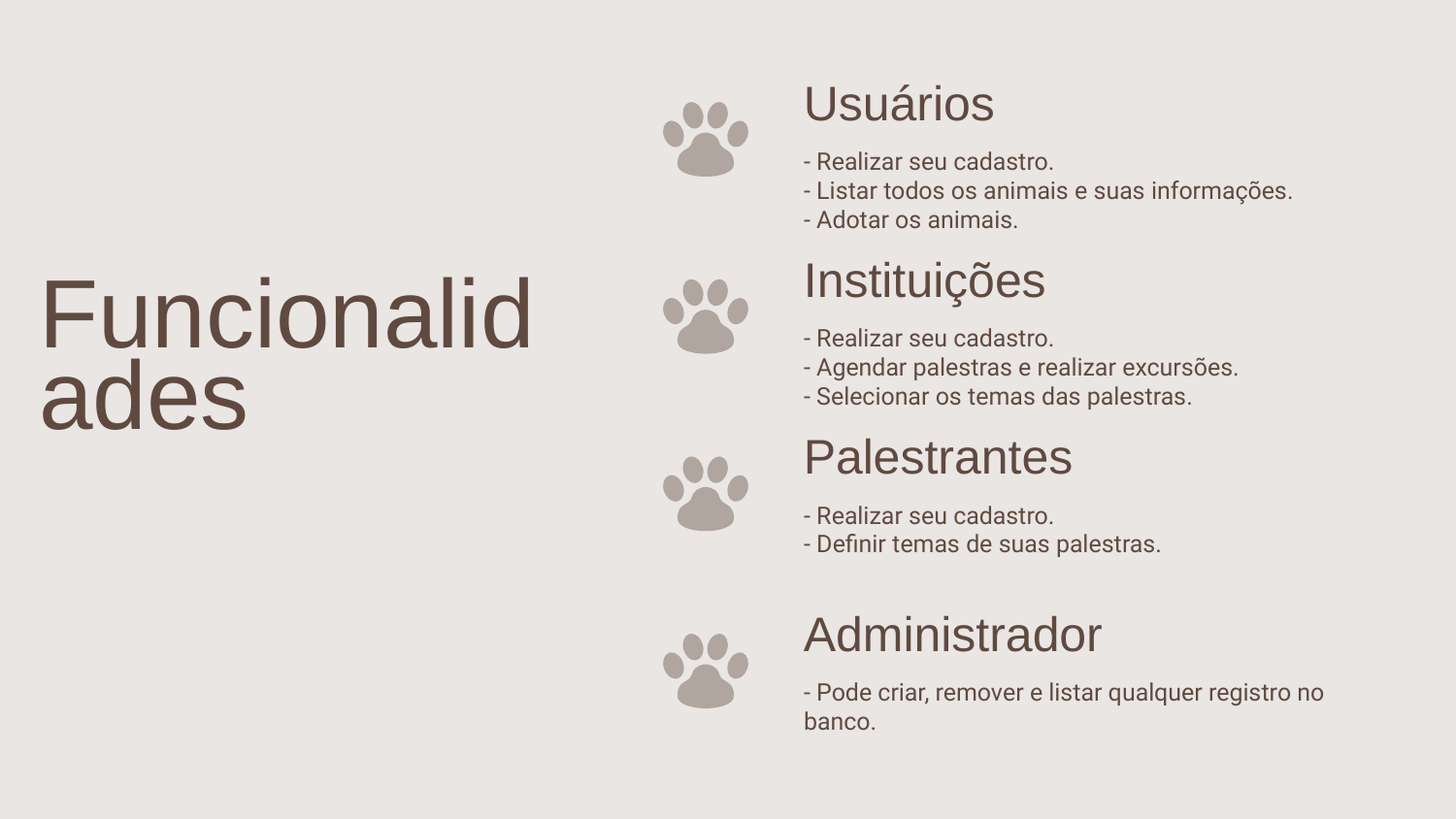

Usuários

- Realizar seu cadastro.
- Listar todos os animais e suas informações.
- Adotar os animais.
Instituições
# Funcionalidades

- Realizar seu cadastro.
- Agendar palestras e realizar excursões.
- Selecionar os temas das palestras.
Palestrantes

- Realizar seu cadastro.
- Definir temas de suas palestras.
Administrador

- Pode criar, remover e listar qualquer registro no banco.